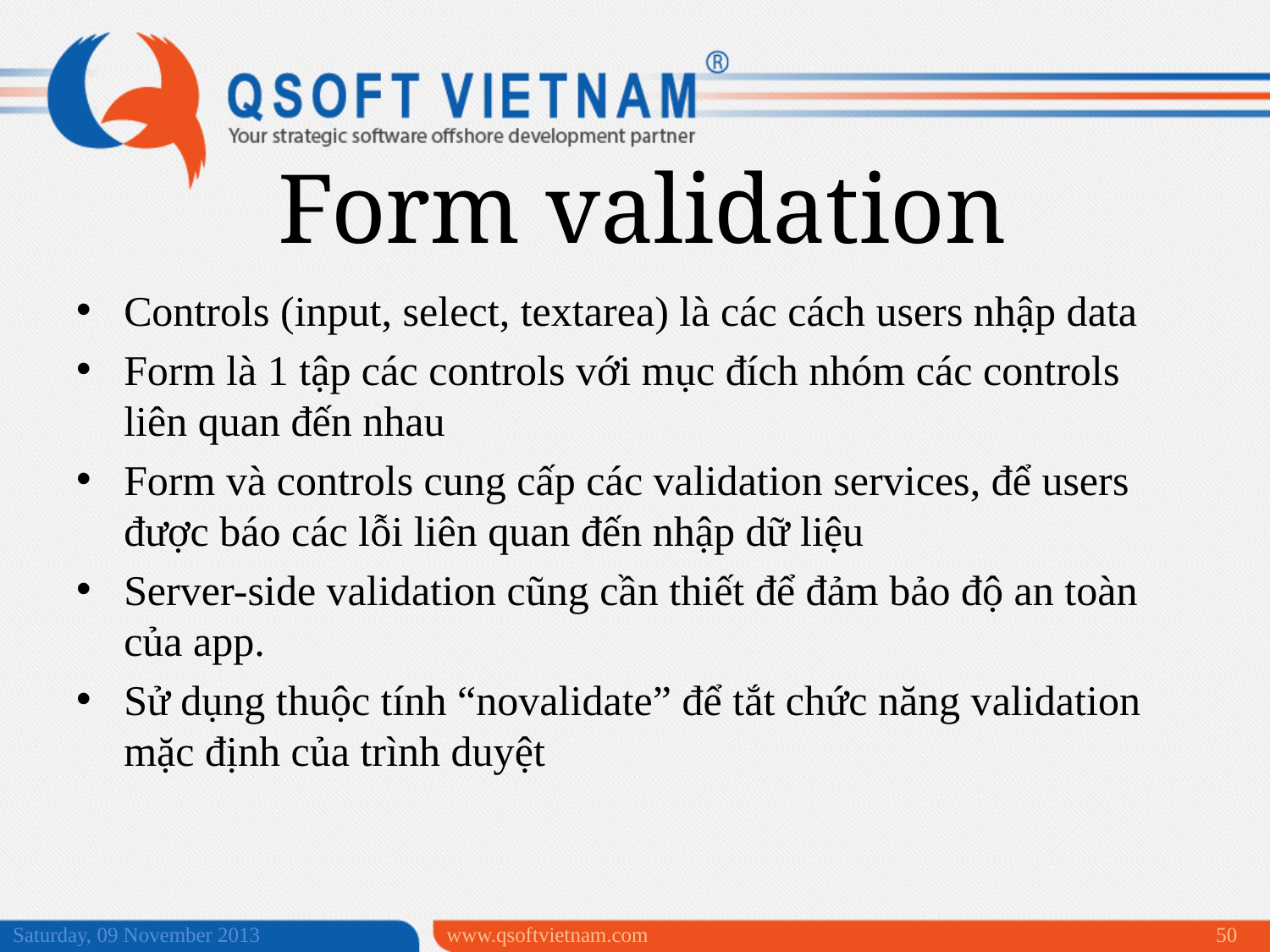

Form validation
Controls (input, select, textarea) là các cách users nhập data
Form là 1 tập các controls với mục đích nhóm các controls liên quan đến nhau
Form và controls cung cấp các validation services, để users được báo các lỗi liên quan đến nhập dữ liệu
Server-side validation cũng cần thiết để đảm bảo độ an toàn của app.
Sử dụng thuộc tính “novalidate” để tắt chức năng validation mặc định của trình duyệt

Saturday, 09 November 2013
www.qsoftvietnam.com
50